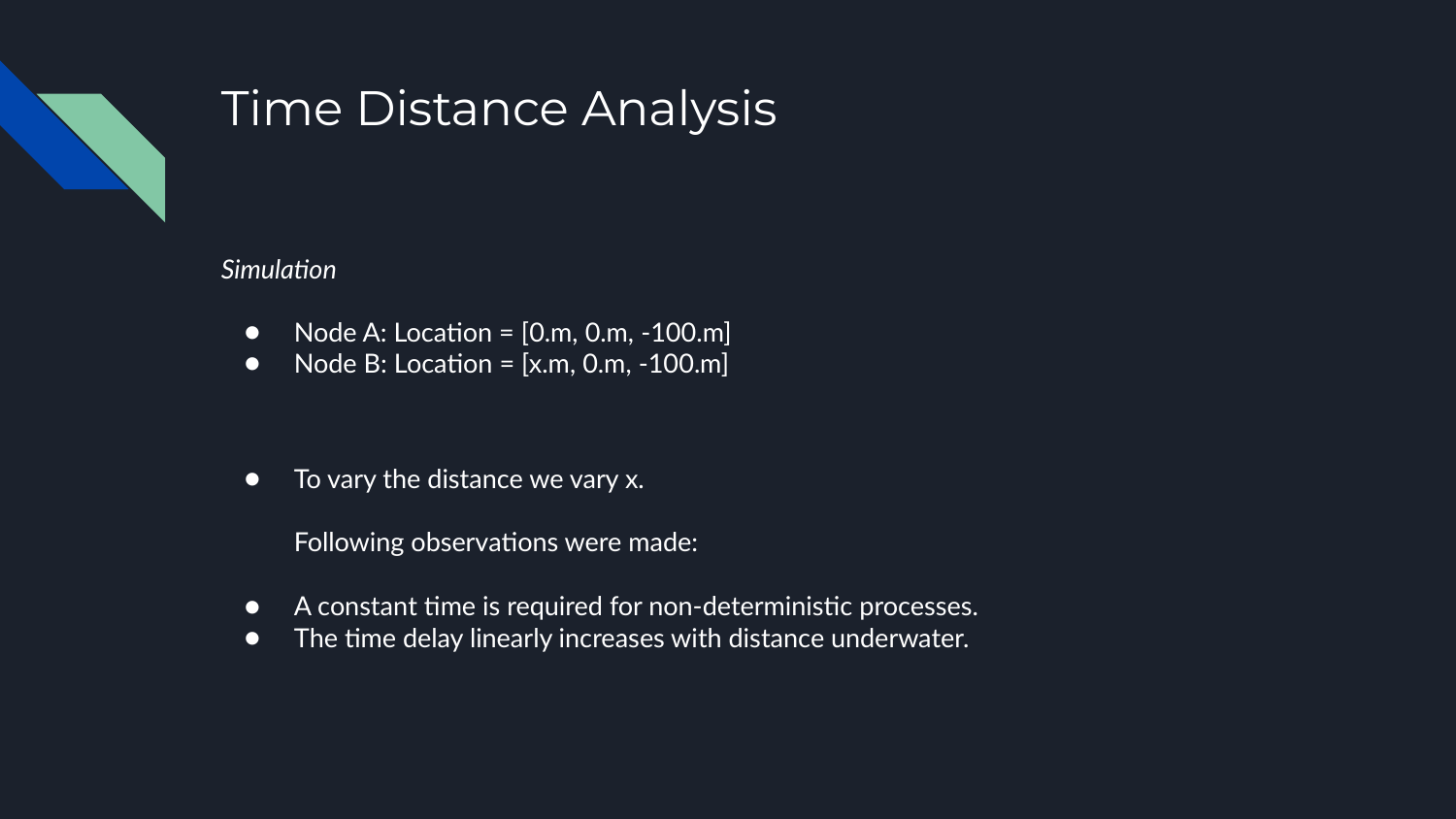

# Time Distance Analysis
Simulation
Node A: Location = [0.m, 0.m, -100.m]
Node B: Location = [x.m, 0.m, -100.m]

To vary the distance we vary x.
Following observations were made:
A constant time is required for non-deterministic processes.
The time delay linearly increases with distance underwater.